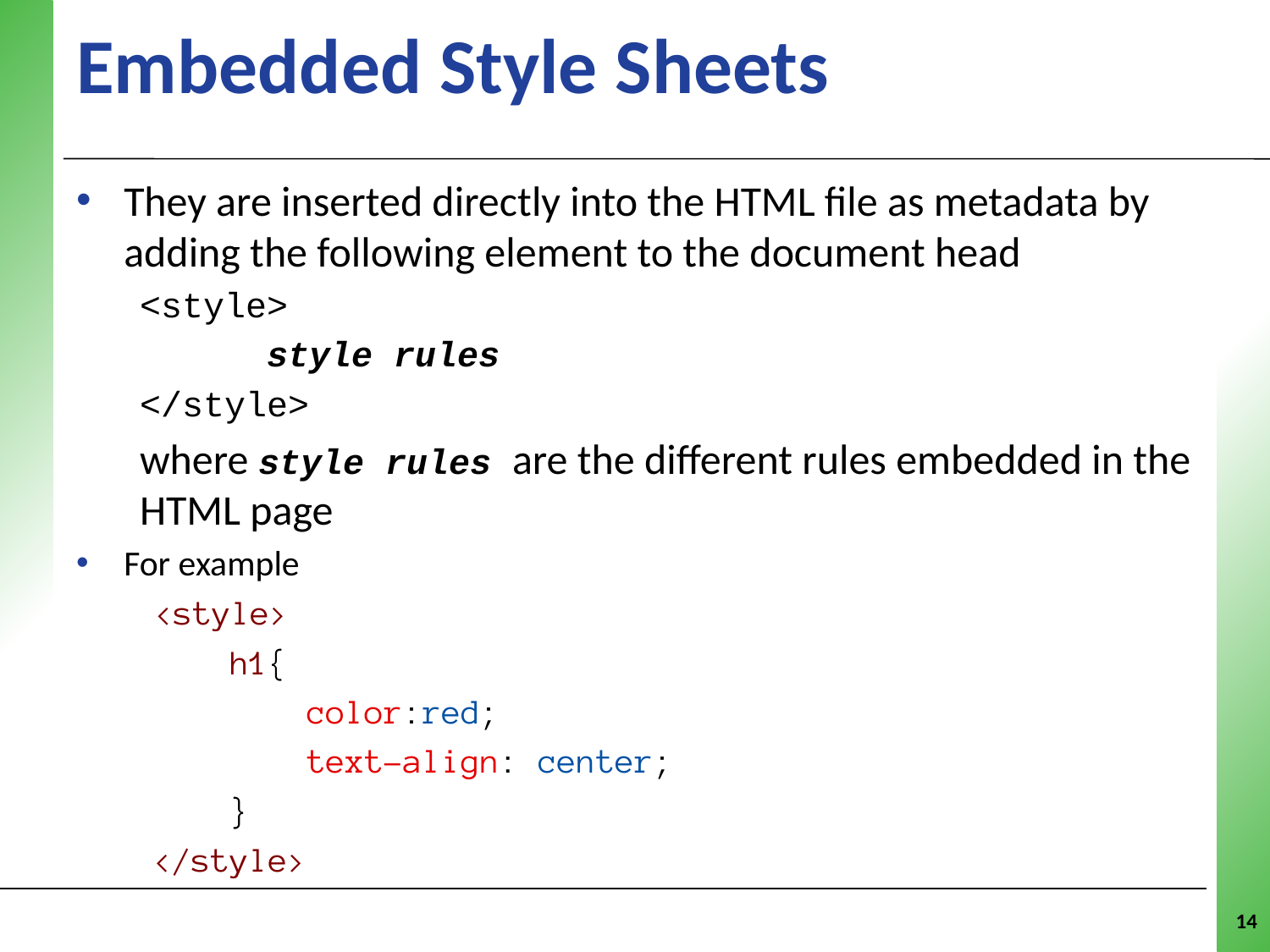

# Embedded Style Sheets
They are inserted directly into the HTML file as metadata by adding the following element to the document head
<style>
	style rules
</style>
where style rules are the different rules embedded in the HTML page
For example
           <style>
        h1{
            color:red;
            text-align: center;
        }
    </style>

14